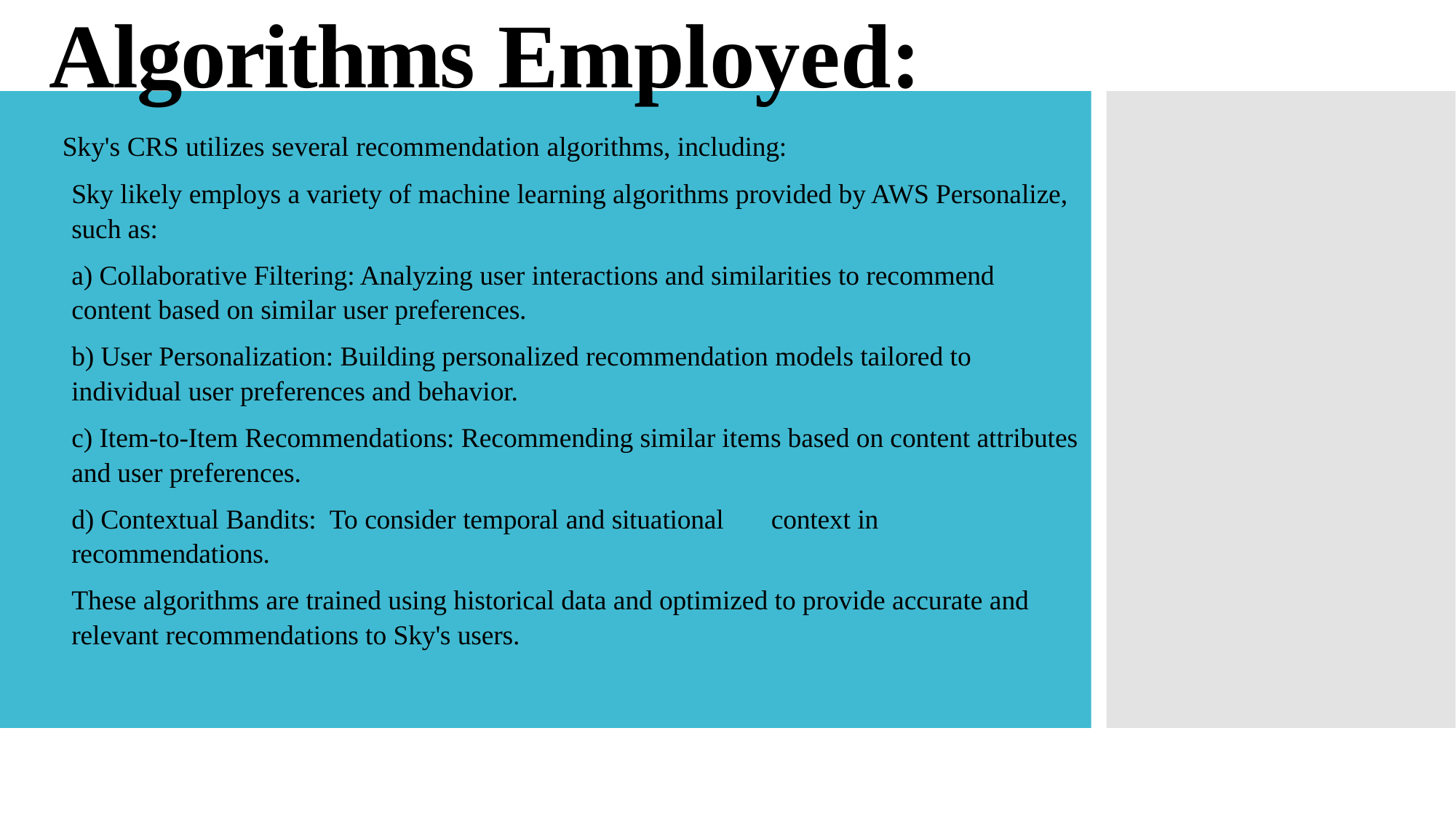

# Algorithms Employed:
Sky's CRS utilizes several recommendation algorithms, including:
Sky likely employs a variety of machine learning algorithms provided by AWS Personalize, such as:
a) Collaborative Filtering: Analyzing user interactions and similarities to recommend content based on similar user preferences.
b) User Personalization: Building personalized recommendation models tailored to individual user preferences and behavior.
c) Item-to-Item Recommendations: Recommending similar items based on content attributes and user preferences.
d) Contextual Bandits: To consider temporal and situational	context in recommendations.
These algorithms are trained using historical data and optimized to provide accurate and relevant recommendations to Sky's users.